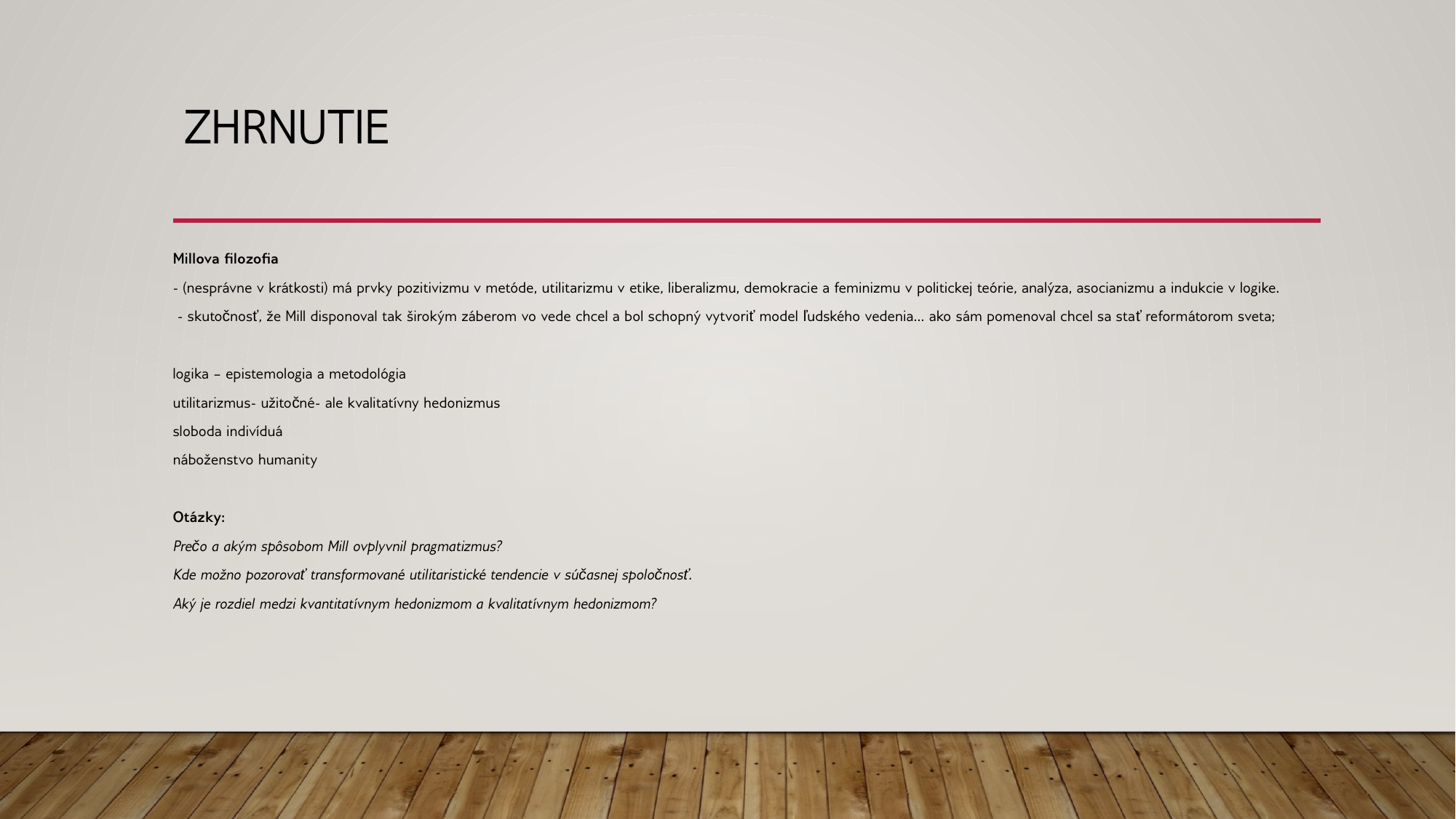

# zhrnutie
Millova filozofia
- (nesprávne v krátkosti) má prvky pozitivizmu v metóde, utilitarizmu v etike, liberalizmu, demokracie a feminizmu v politickej teórie, analýza, asocianizmu a indukcie v logike.
 - skutočnosť, že Mill disponoval tak širokým záberom vo vede chcel a bol schopný vytvoriť model ľudského vedenia... ako sám pomenoval chcel sa stať reformátorom sveta;

logika – epistemologia a metodológia
utilitarizmus- užitočné- ale kvalitatívny hedonizmus
sloboda indivíduá
náboženstvo humanity

Otázky:
Prečo a akým spôsobom Mill ovplyvnil pragmatizmus?
Kde možno pozorovať transformované utilitaristické tendencie v súčasnej spoločnosť.
Aký je rozdiel medzi kvantitatívnym hedonizmom a kvalitatívnym hedonizmom?